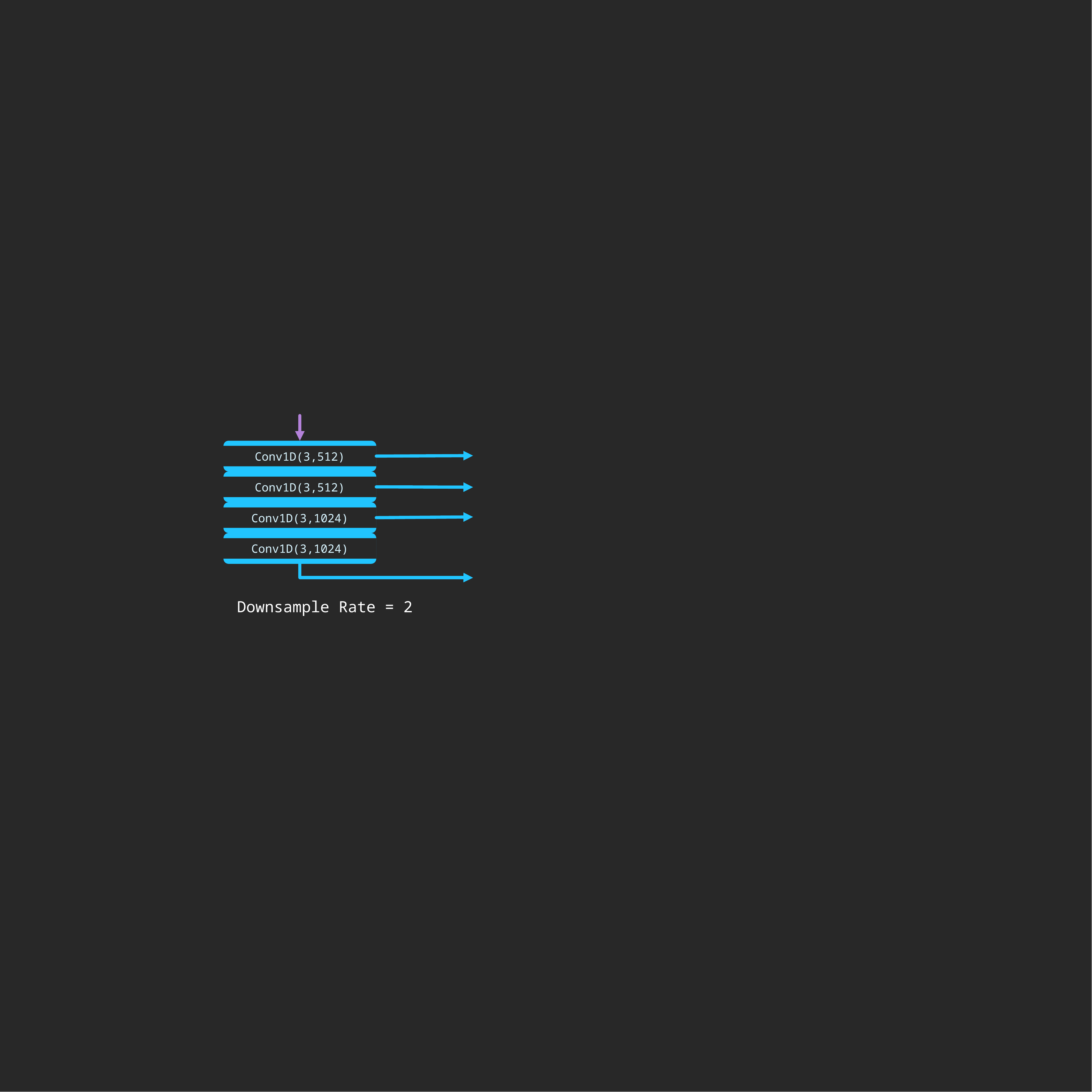

Conv1D(3,512)

Conv1D(3,512)

Conv1D(3,1024)

Conv1D(3,1024)
Downsample Rate = 2